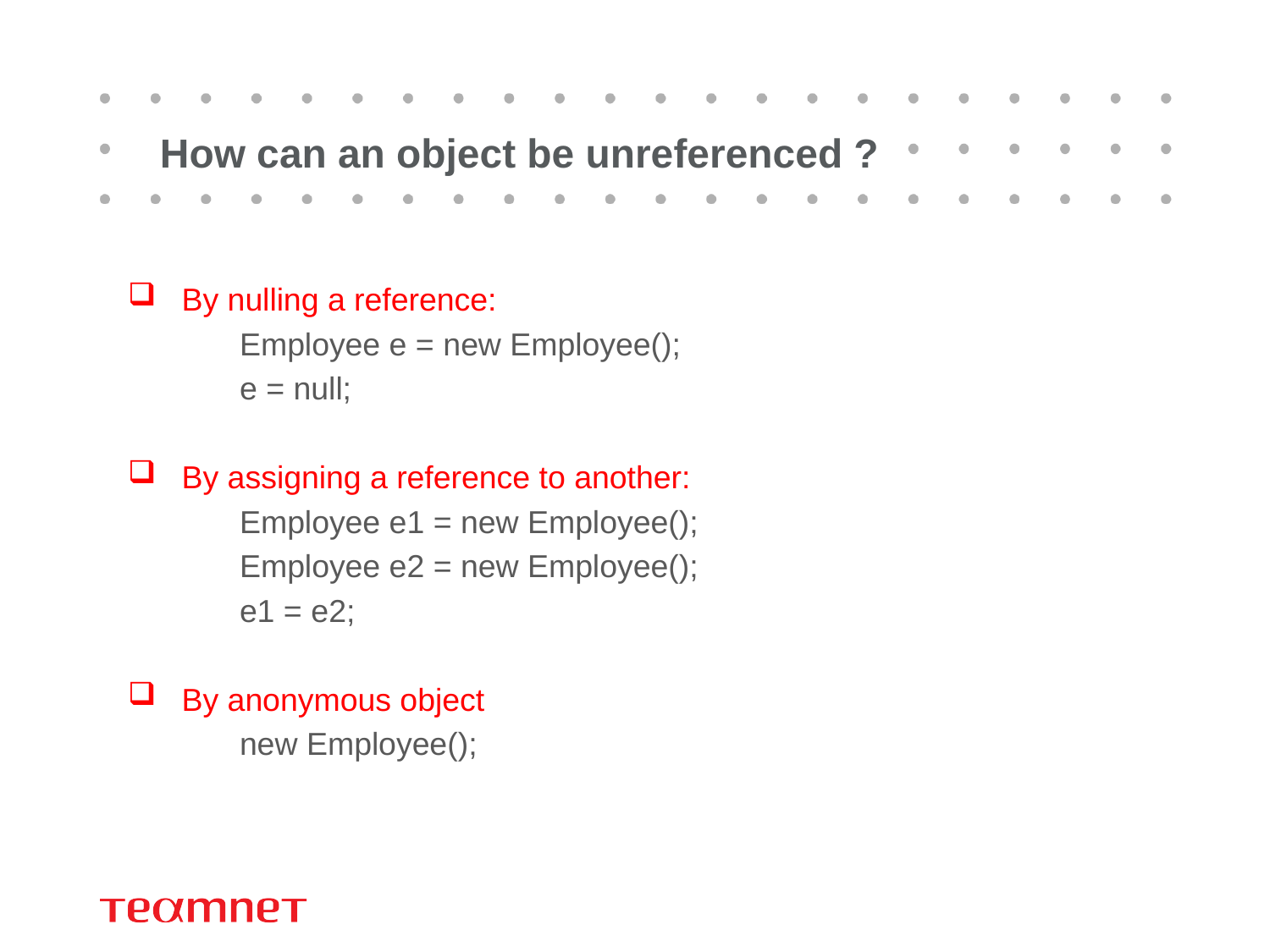

# How can an object be unreferenced ?

 By nulling a reference:
	Employee e = new Employee();
	e = null;

 By assigning a reference to another:
	Employee e1 = new Employee();
	Employee e2 = new Employee();
	e1 = e2;

 By anonymous object
	new Employee();